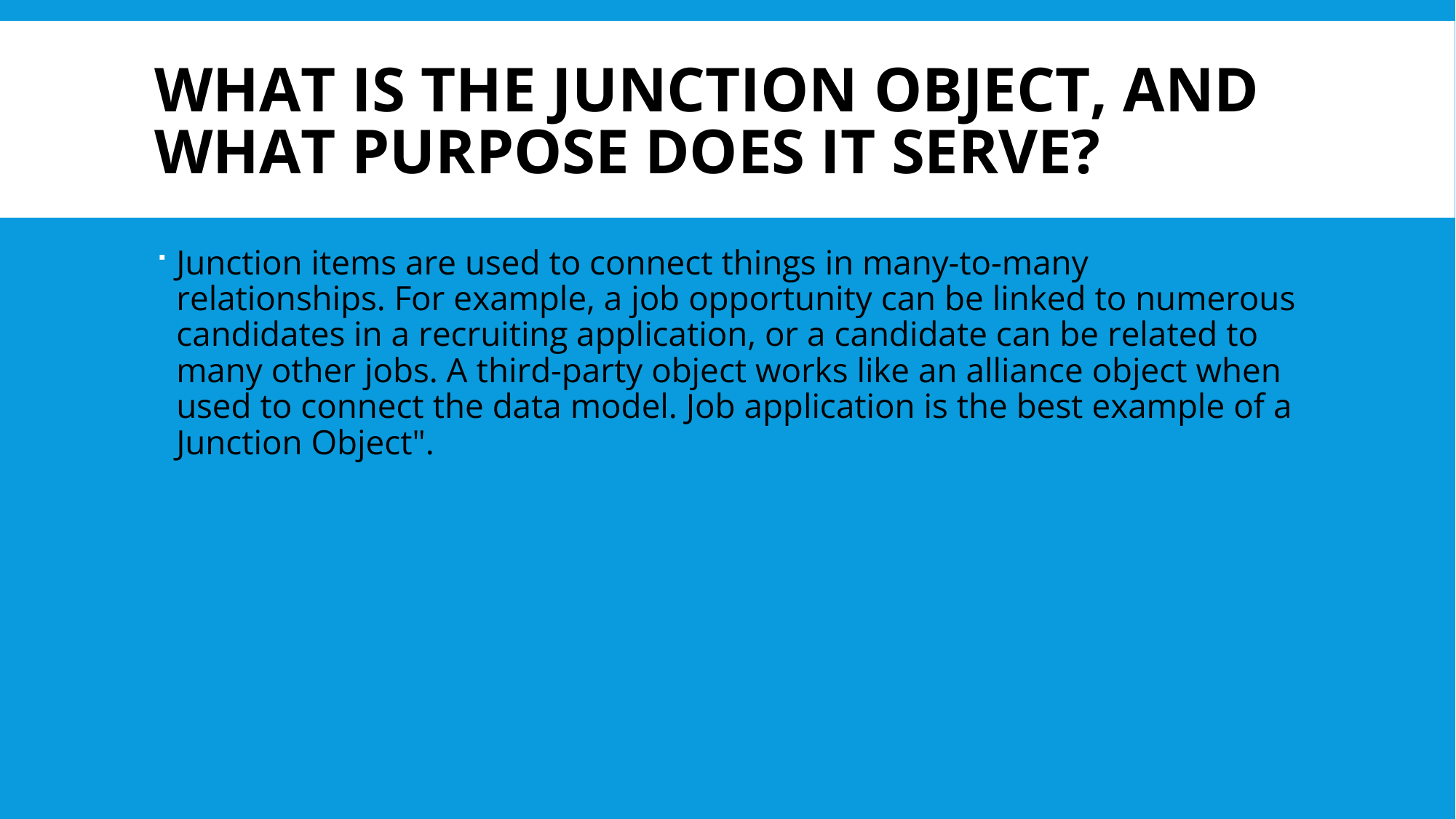

# What is the junction object, and what purpose does it serve?
Junction items are used to connect things in many-to-many relationships. For example, a job opportunity can be linked to numerous candidates in a recruiting application, or a candidate can be related to many other jobs. A third-party object works like an alliance object when used to connect the data model. Job application is the best example of a Junction Object".